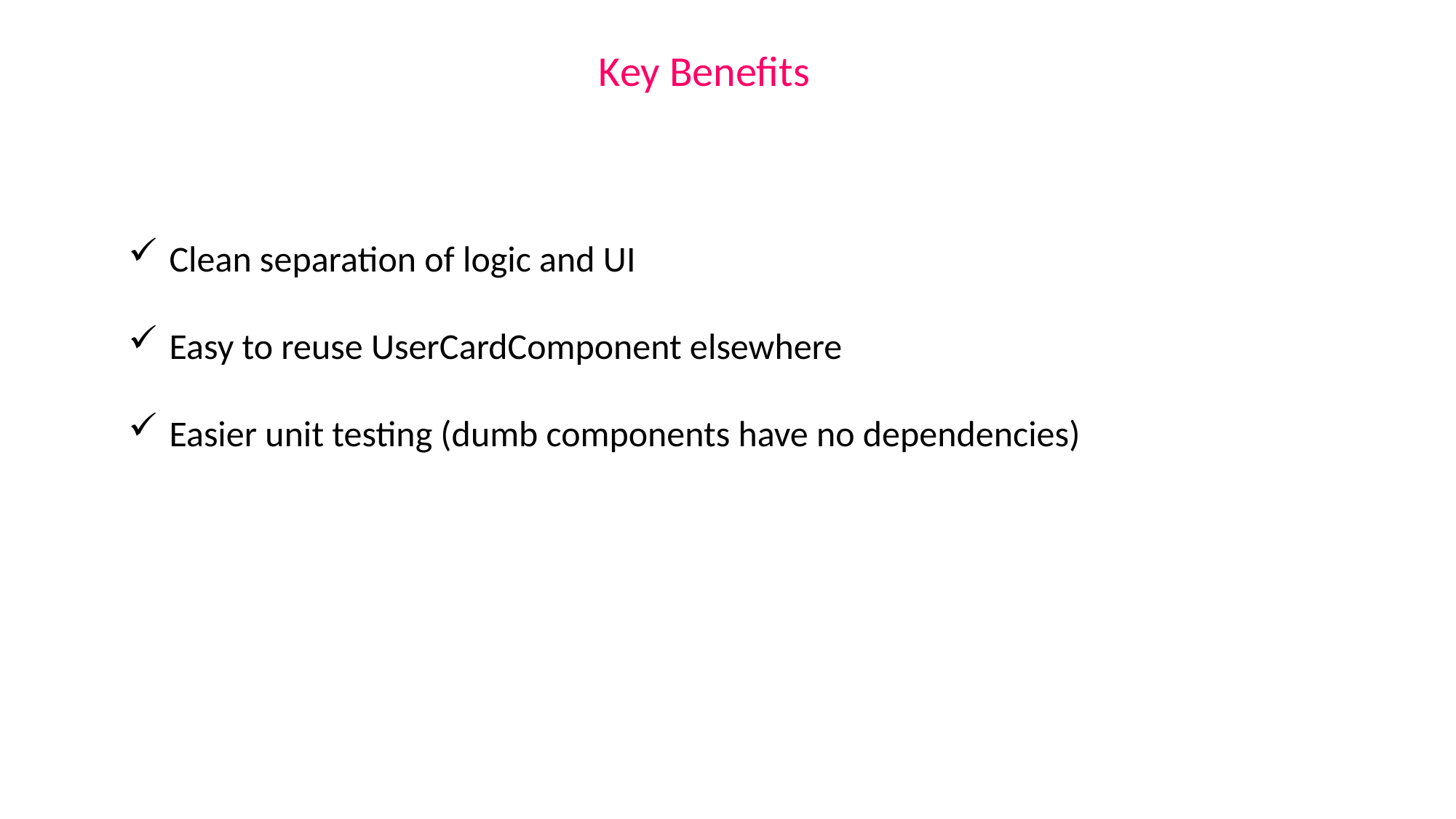

Key Benefits
Clean separation of logic and UI
Easy to reuse UserCardComponent elsewhere
Easier unit testing (dumb components have no dependencies)